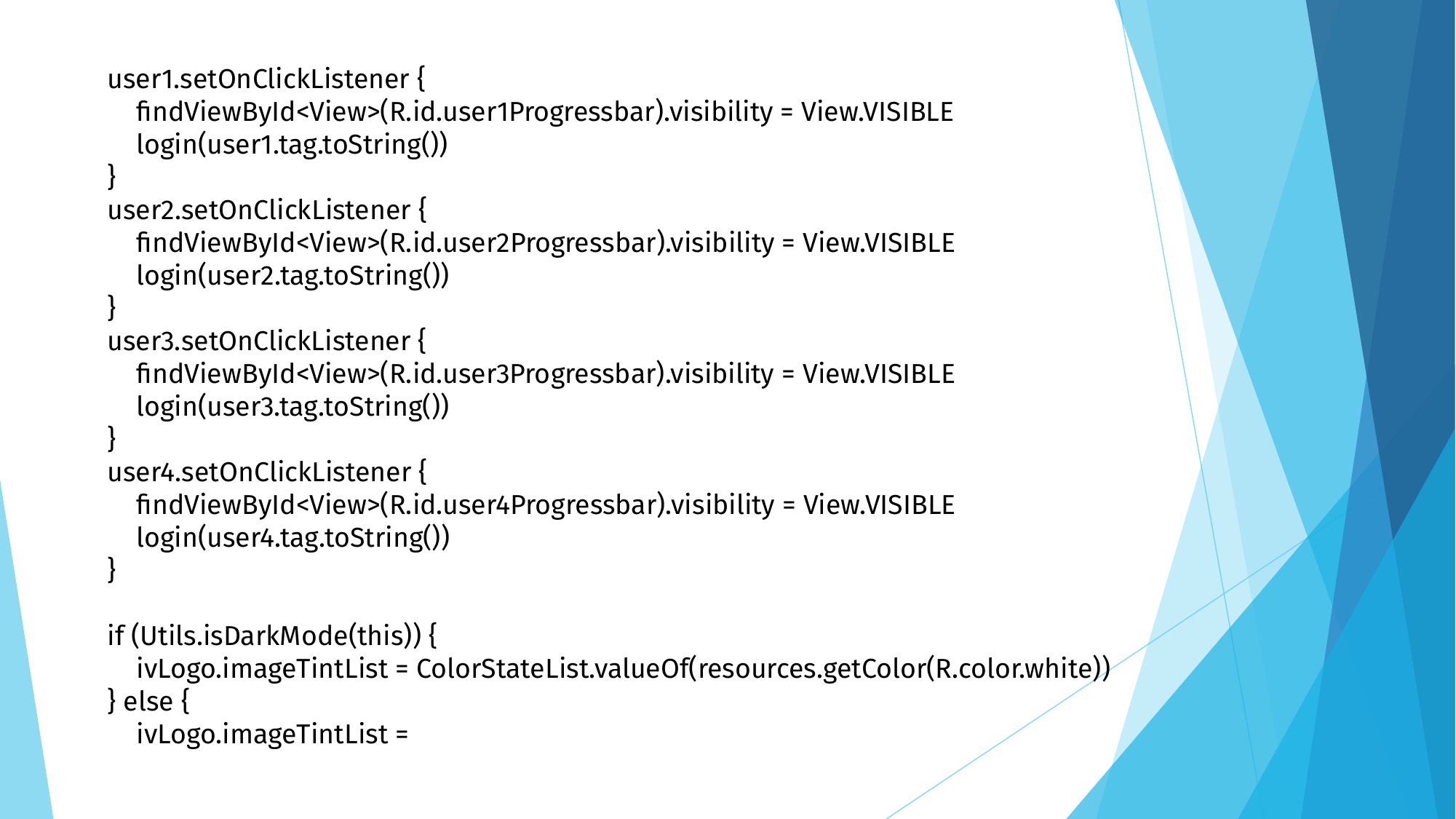

user1.setOnClickListener {
            findViewById<View>(R.id.user1Progressbar).visibility = View.VISIBLE
            login(user1.tag.toString())
        }
        user2.setOnClickListener {
            findViewById<View>(R.id.user2Progressbar).visibility = View.VISIBLE
            login(user2.tag.toString())
        }
        user3.setOnClickListener {
            findViewById<View>(R.id.user3Progressbar).visibility = View.VISIBLE
            login(user3.tag.toString())
        }
        user4.setOnClickListener {
            findViewById<View>(R.id.user4Progressbar).visibility = View.VISIBLE
            login(user4.tag.toString())
        }

        if (Utils.isDarkMode(this)) {
            ivLogo.imageTintList = ColorStateList.valueOf(resources.getColor(R.color.white))
        } else {
            ivLogo.imageTintList =